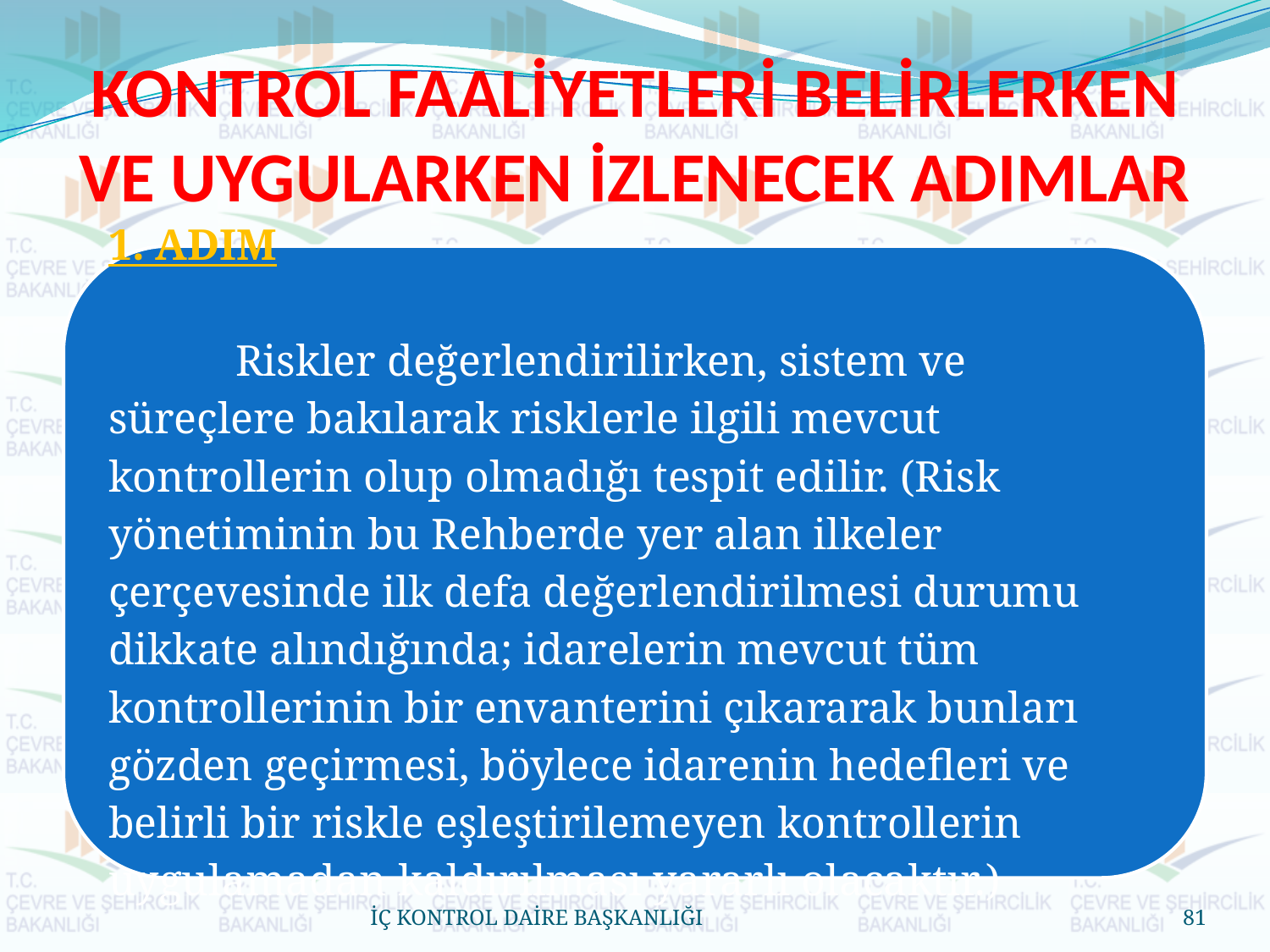

# KONTROL FAALİYETLERİ BELİRLERKEN VE UYGULARKEN İZLENECEK ADIMLAR
1. ADIM
	Riskler değerlendirilirken, sistem ve süreçlere bakılarak risklerle ilgili mevcut kontrollerin olup olmadığı tespit edilir. (Risk yönetiminin bu Rehberde yer alan ilkeler çerçevesinde ilk defa değerlendirilmesi durumu dikkate alındığında; idarelerin mevcut tüm kontrollerinin bir envanterini çıkararak bunları gözden geçirmesi, böylece idarenin hedefleri ve belirli bir riskle eşleştirilemeyen kontrollerin uygulamadan kaldırılması yararlı olacaktır.)
İÇ KONTROL DAİRE BAŞKANLIĞI
81